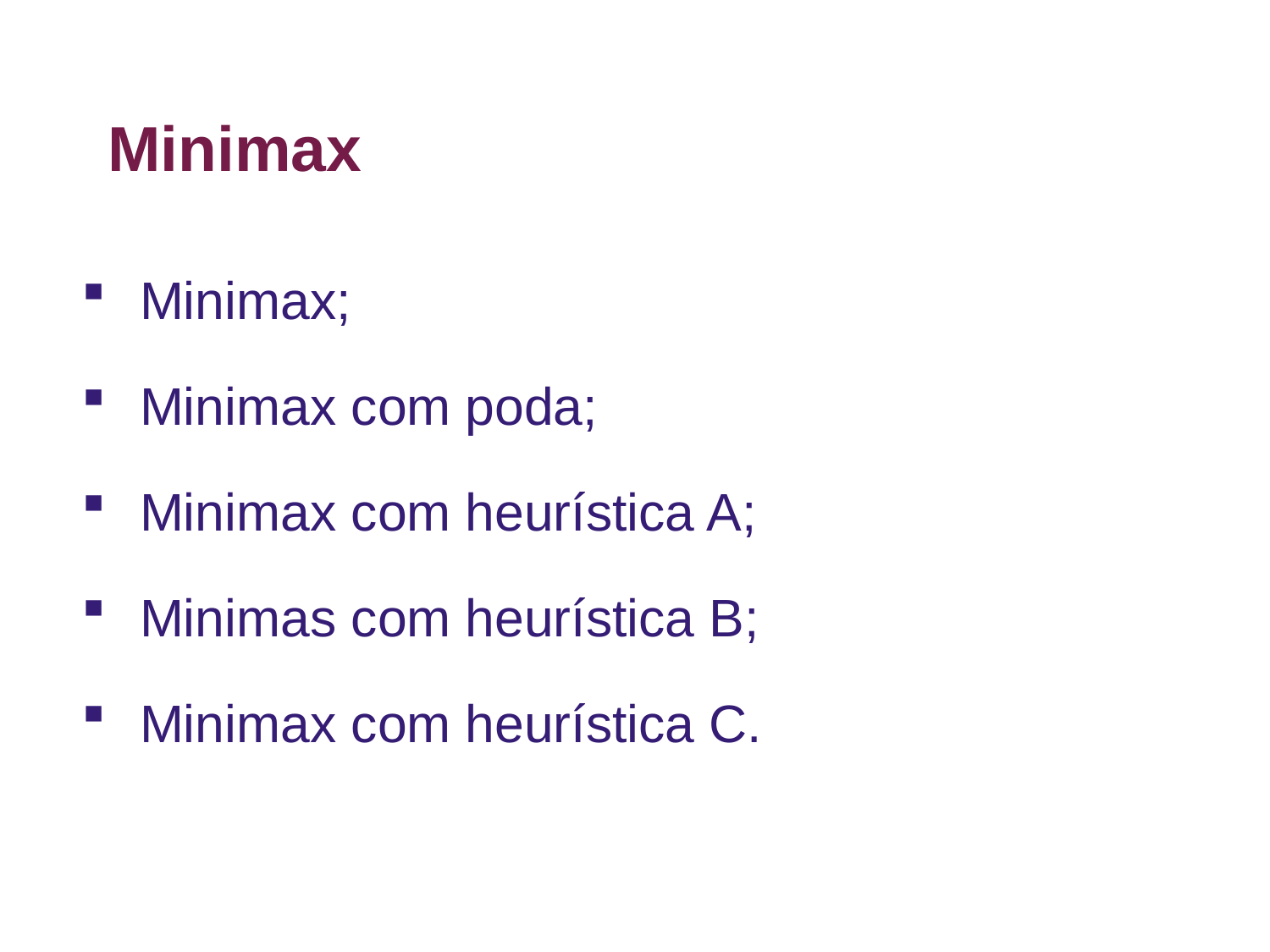

# Minimax
Minimax;
Minimax com poda;
Minimax com heurística A;
Minimas com heurística B;
Minimax com heurística C.